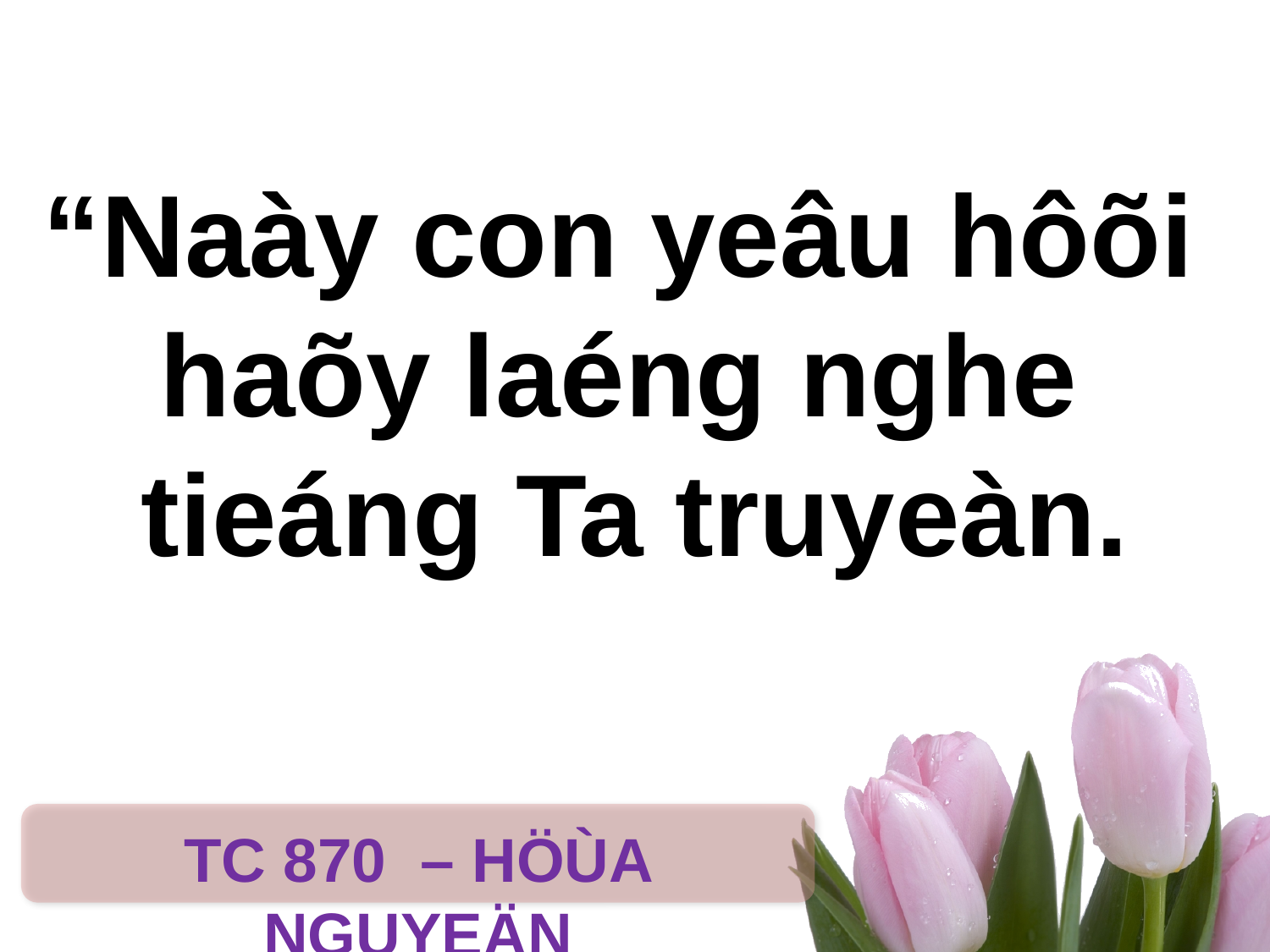

“Naày con yeâu hôõi
haõy laéng nghe
tieáng Ta truyeàn.

TC 870  – HÖÙA NGUYEÄN